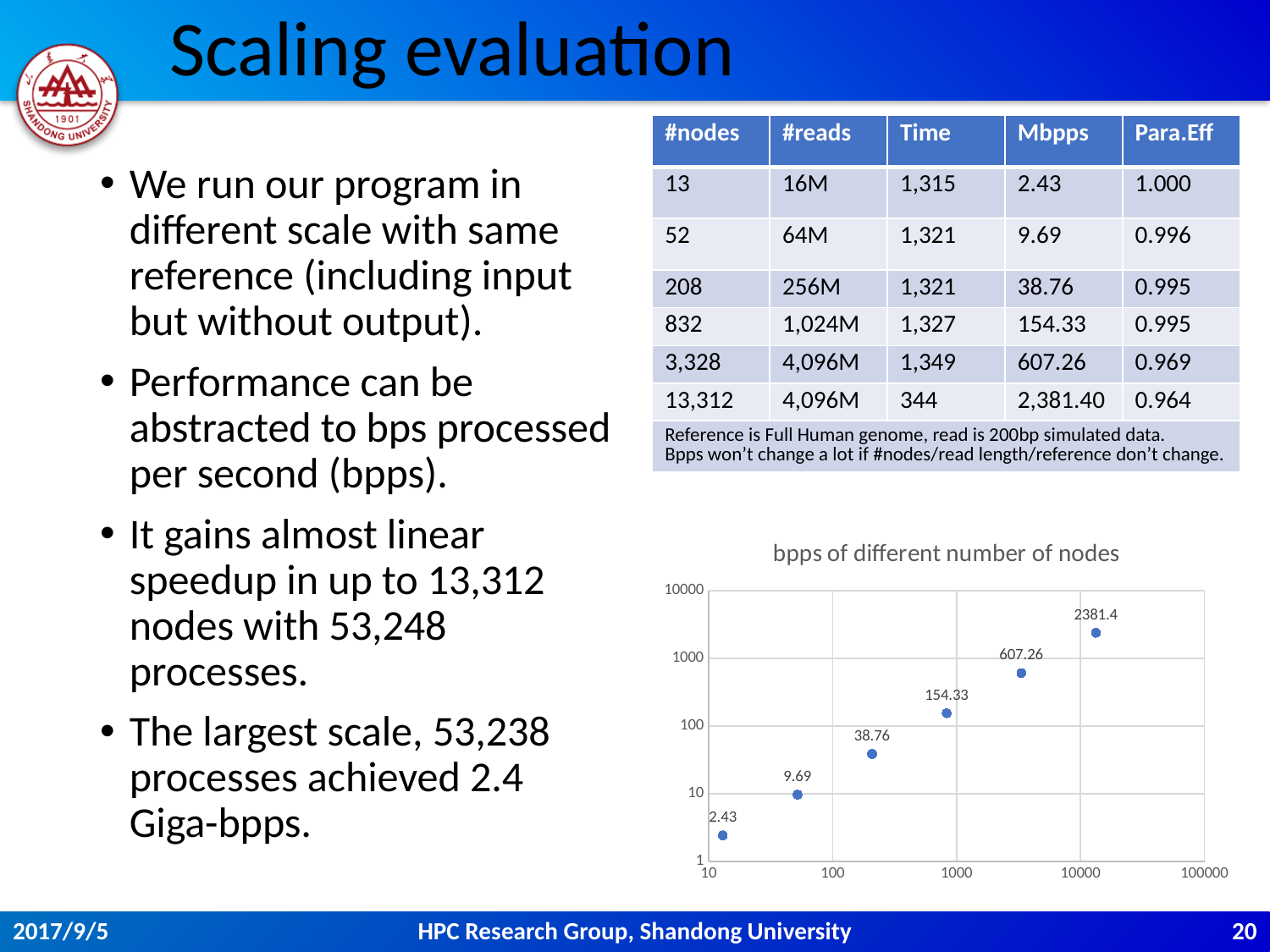

# Scaling evaluation
| #nodes | #reads | Time | Mbpps | Para.Eff |
| --- | --- | --- | --- | --- |
| 13 | 16M | 1,315 | 2.43 | 1.000 |
| 52 | 64M | 1,321 | 9.69 | 0.996 |
| 208 | 256M | 1,321 | 38.76 | 0.995 |
| 832 | 1,024M | 1,327 | 154.33 | 0.995 |
| 3,328 | 4,096M | 1,349 | 607.26 | 0.969 |
| 13,312 | 4,096M | 344 | 2,381.40 | 0.964 |
| Reference is Full Human genome, read is 200bp simulated data. Bpps won’t change a lot if #nodes/read length/reference don’t change. |  |  |  |  |
We run our program in different scale with same reference (including input but without output).
Performance can be abstracted to bps processed per second (bpps).
It gains almost linear speedup in up to 13,312 nodes with 53,248 processes.
The largest scale, 53,238 processes achieved 2.4 Giga-bpps.

### Chart: bpps of different number of nodes

| Category | bpps |
|---|---|
HPC Research Group, Shandong University
20
2017/9/5